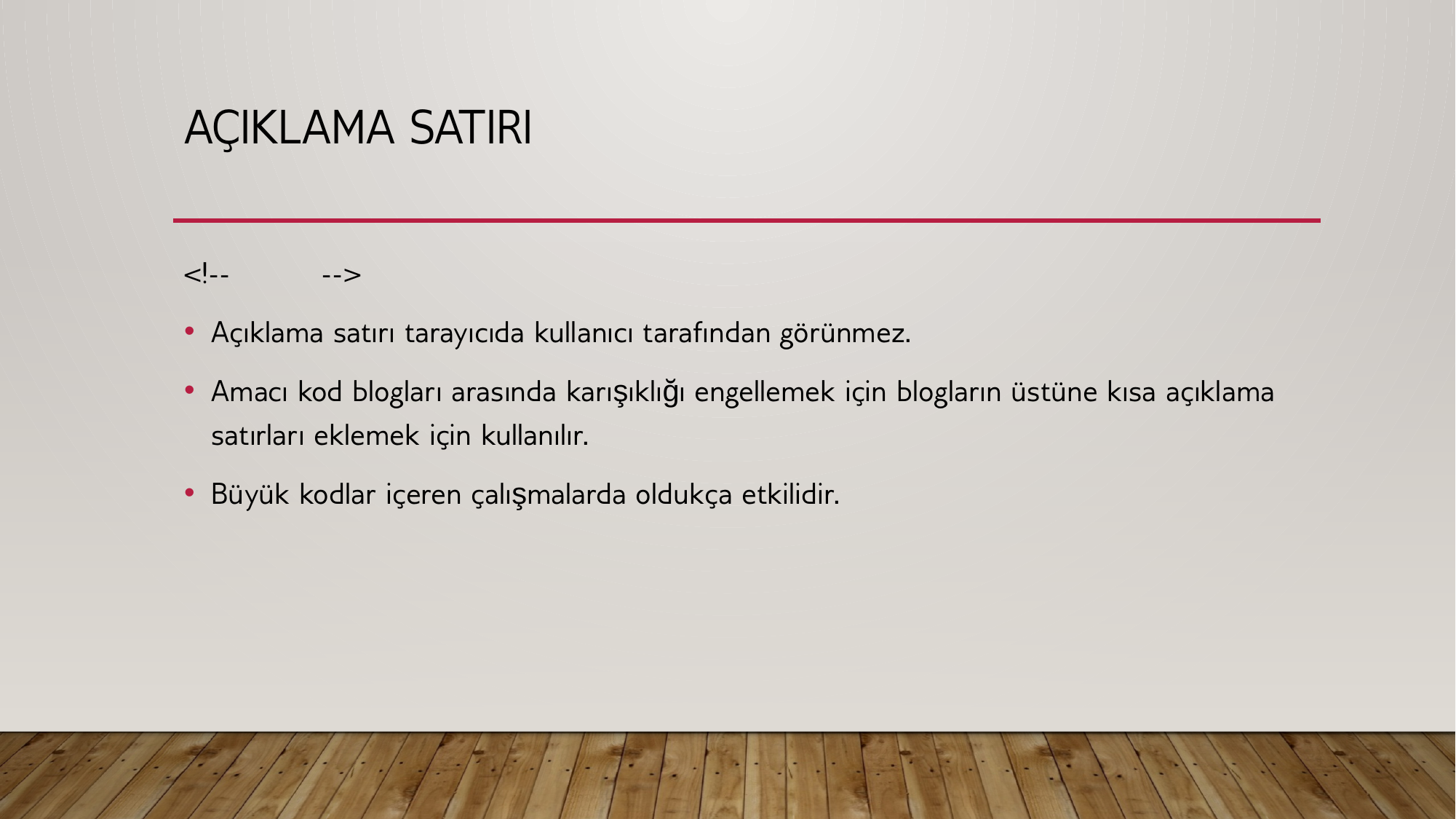

# Açıklama satırı
<!--          -->
Açıklama satırı tarayıcıda kullanıcı tarafından görünmez.
Amacı kod blogları arasında karışıklığı engellemek için blogların üstüne kısa açıklama satırları eklemek için kullanılır.
Büyük kodlar içeren çalışmalarda oldukça etkilidir.